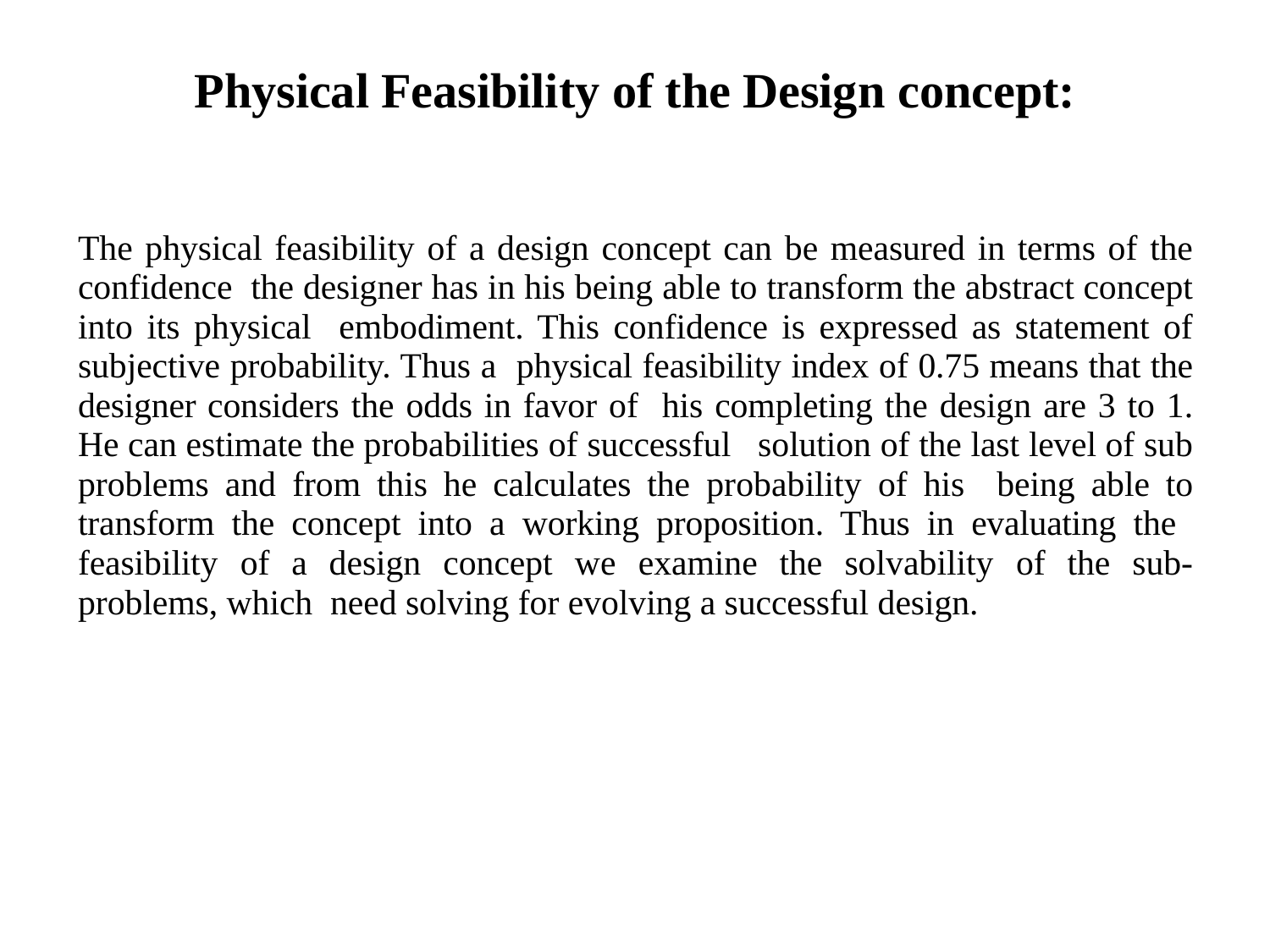

# Physical Feasibility of the Design concept:
The physical feasibility of a design concept can be measured in terms of the confidence  the designer has in his being able to transform the abstract concept into its physical  embodiment. This confidence is expressed as statement of subjective probability. Thus a  physical feasibility index of 0.75 means that the designer considers the odds in favor of  his completing the design are 3 to 1. He can estimate the probabilities of successful   solution of the last level of sub problems and from this he calculates the probability of his  being able to transform the concept into a working proposition. Thus in evaluating the  feasibility of a design concept we examine the solvability of the sub- problems, which  need solving for evolving a successful design.